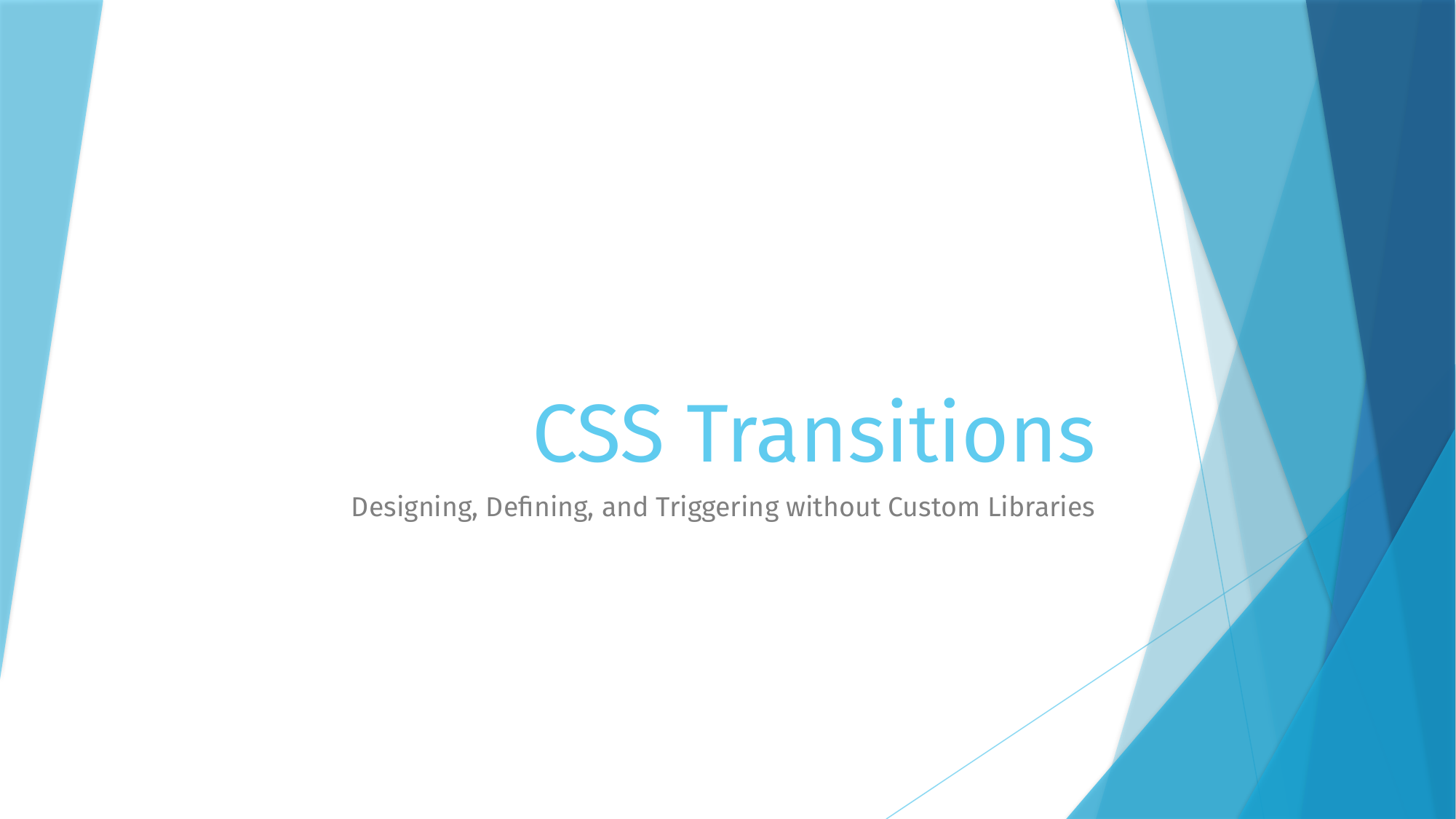

# CSS Transitions
Designing, Defining, and Triggering without Custom Libraries